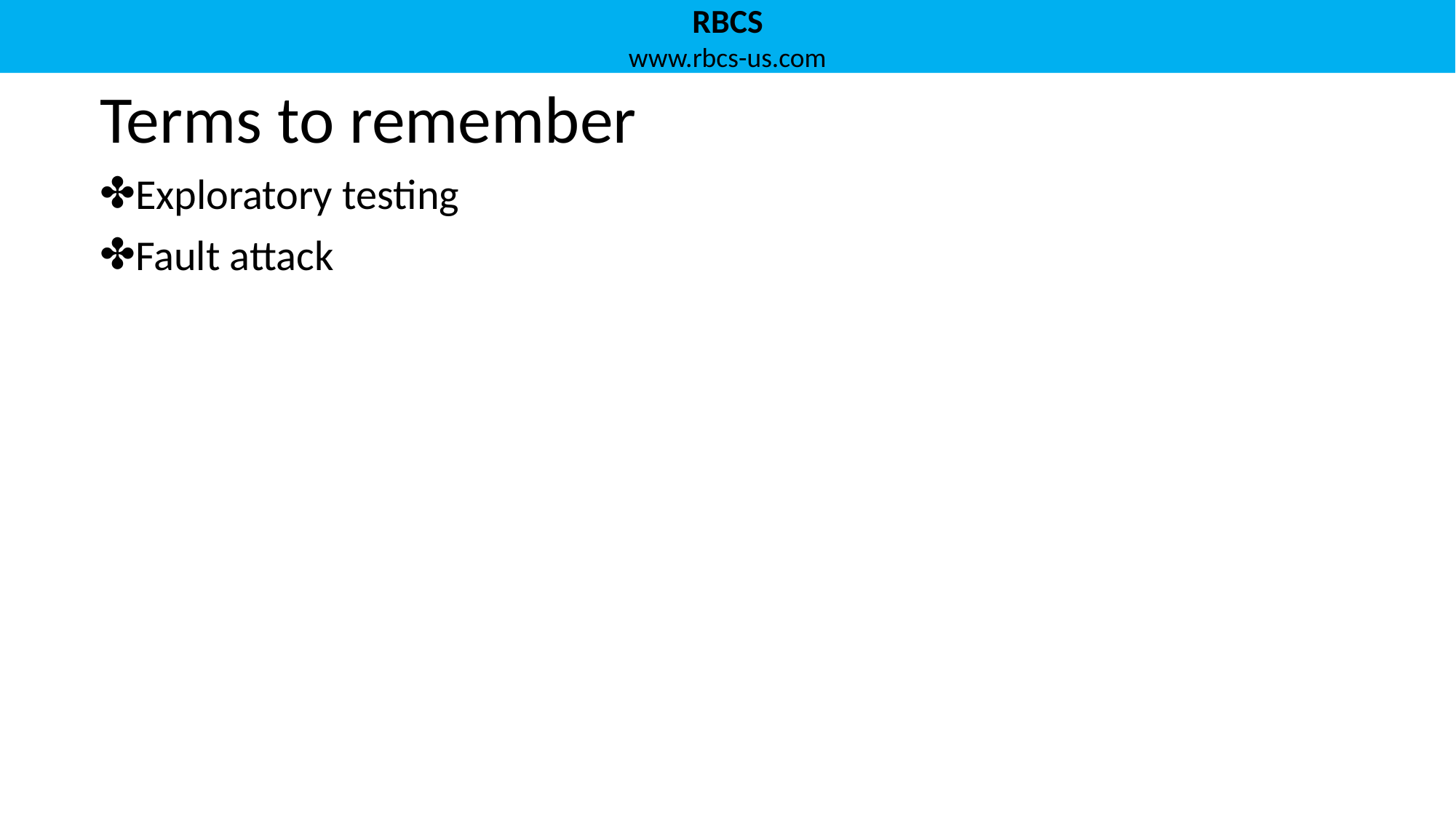

# Terms to remember
Exploratory testing
Fault attack